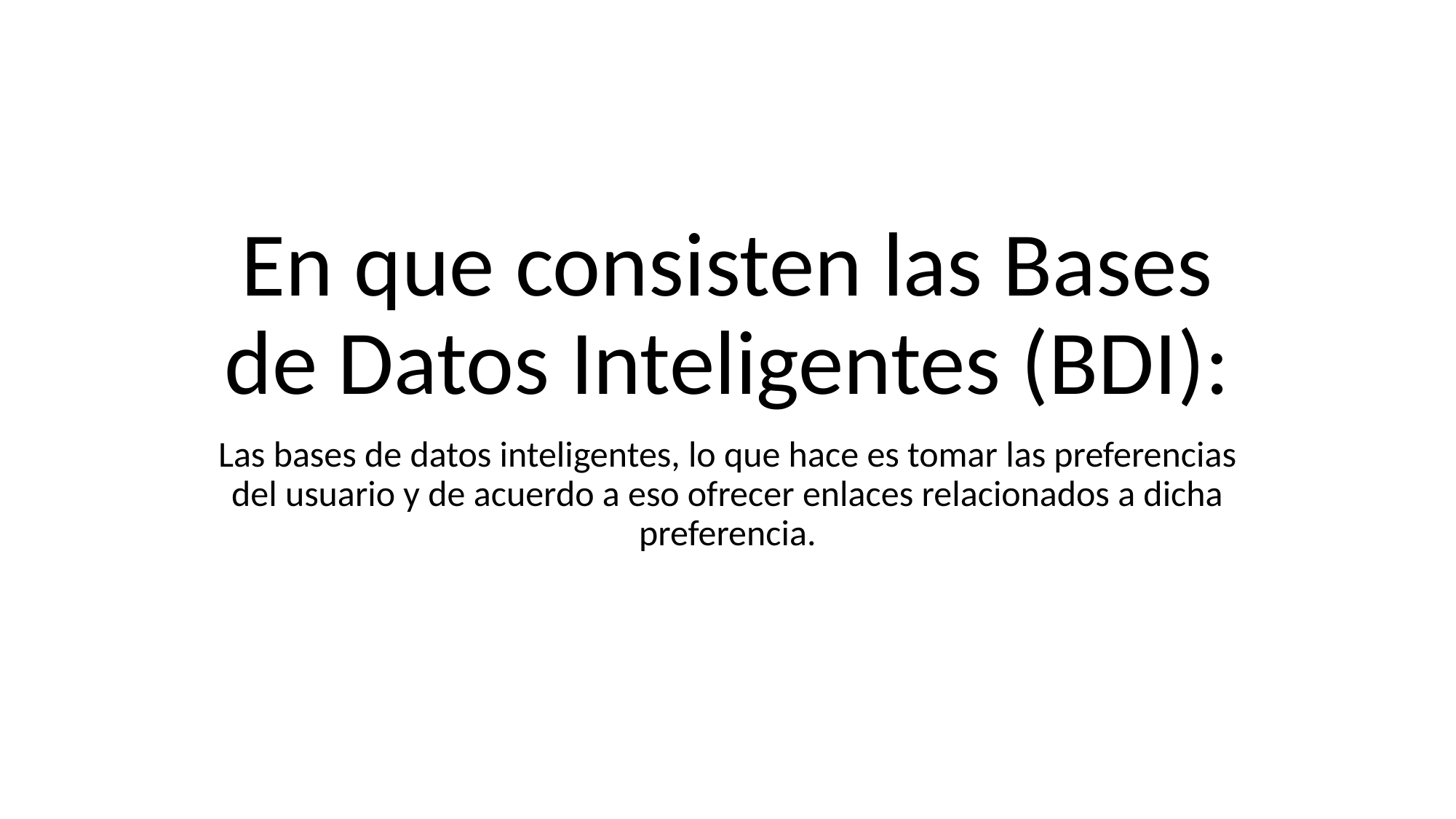

# En que consisten las Bases de Datos Inteligentes (BDI):
Las bases de datos inteligentes, lo que hace es tomar las preferencias del usuario y de acuerdo a eso ofrecer enlaces relacionados a dicha preferencia.